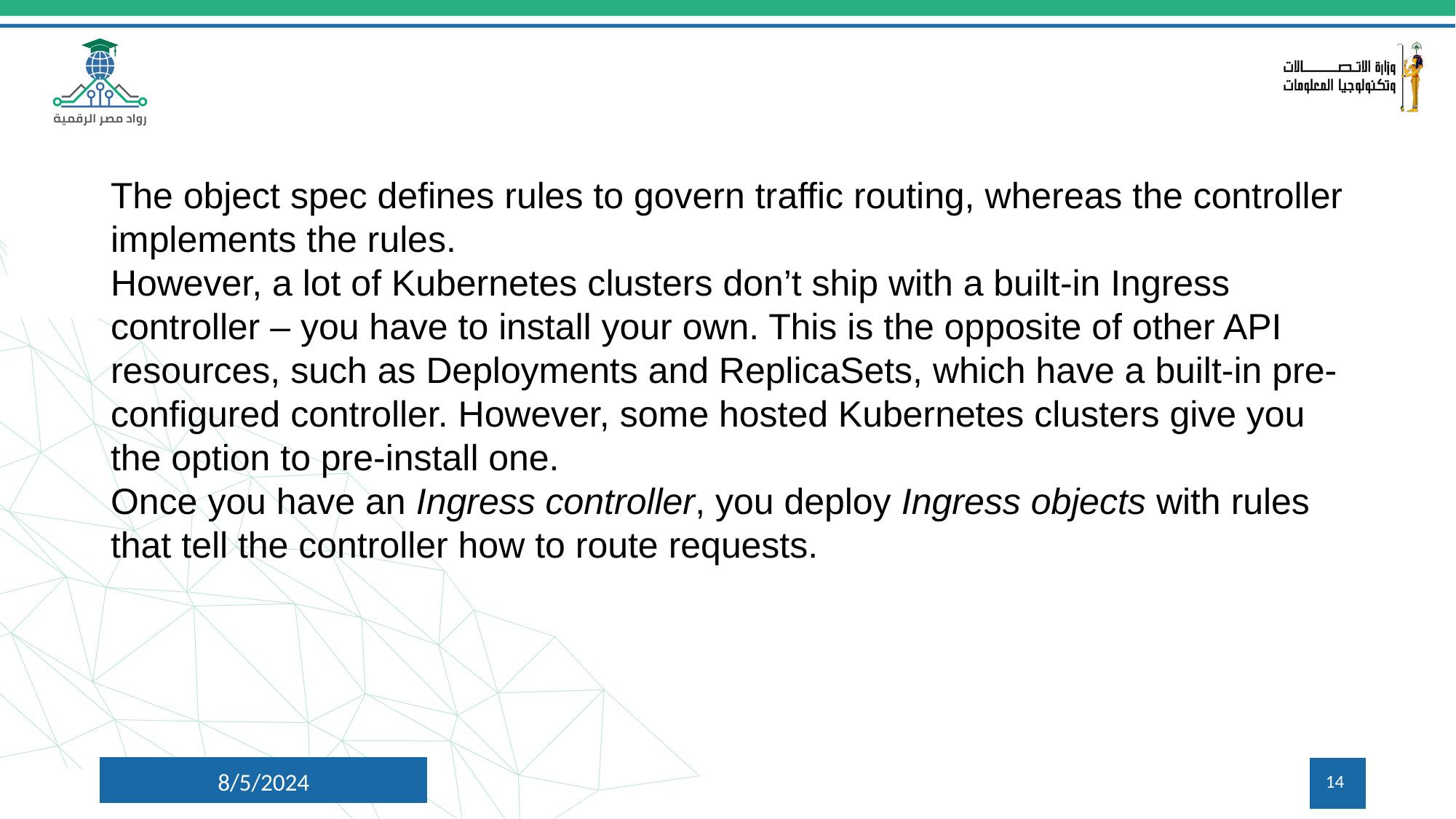

The object spec defines rules to govern traffic routing, whereas the controller implements the rules.
However, a lot of Kubernetes clusters don’t ship with a built-in Ingress controller – you have to install your own. This is the opposite of other API resources, such as Deployments and ReplicaSets, which have a built-in pre-configured controller. However, some hosted Kubernetes clusters give you the option to pre-install one.
Once you have an Ingress controller, you deploy Ingress objects with rules that tell the controller how to route requests.
8/5/2024

14